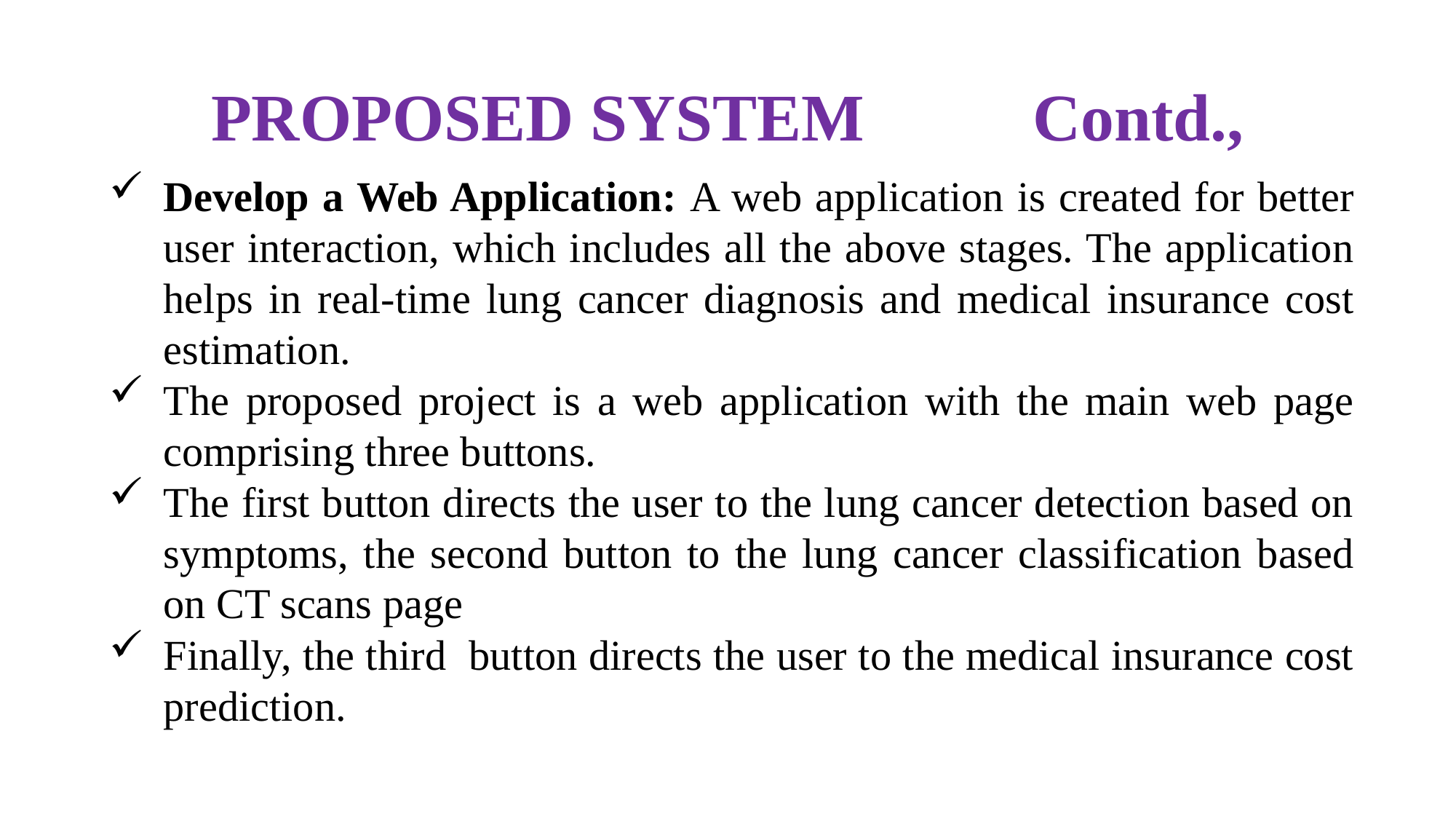

# PROPOSED SYSTEM          Contd.,
Develop a Web Application: A web application is created for better user interaction, which includes all the above stages. The application helps in real-time lung cancer diagnosis and medical insurance cost estimation.
The proposed project is a web application with the main web page comprising three buttons.
The first button directs the user to the lung cancer detection based on symptoms, the second button to the lung cancer classification based on CT scans page
Finally, the third  button directs the user to the medical insurance cost prediction.